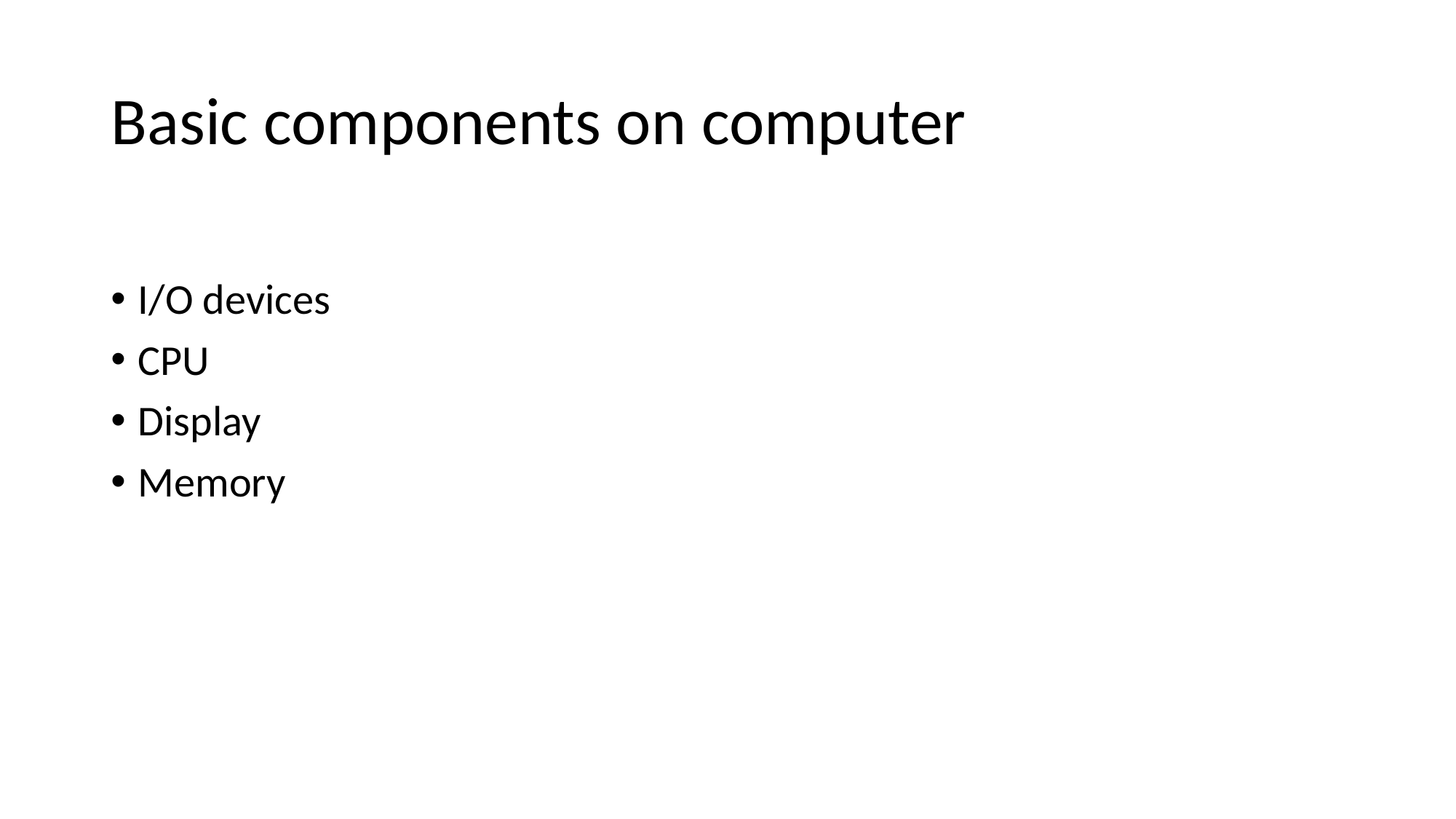

# Basic components on computer
I/O devices
CPU
Display
Memory